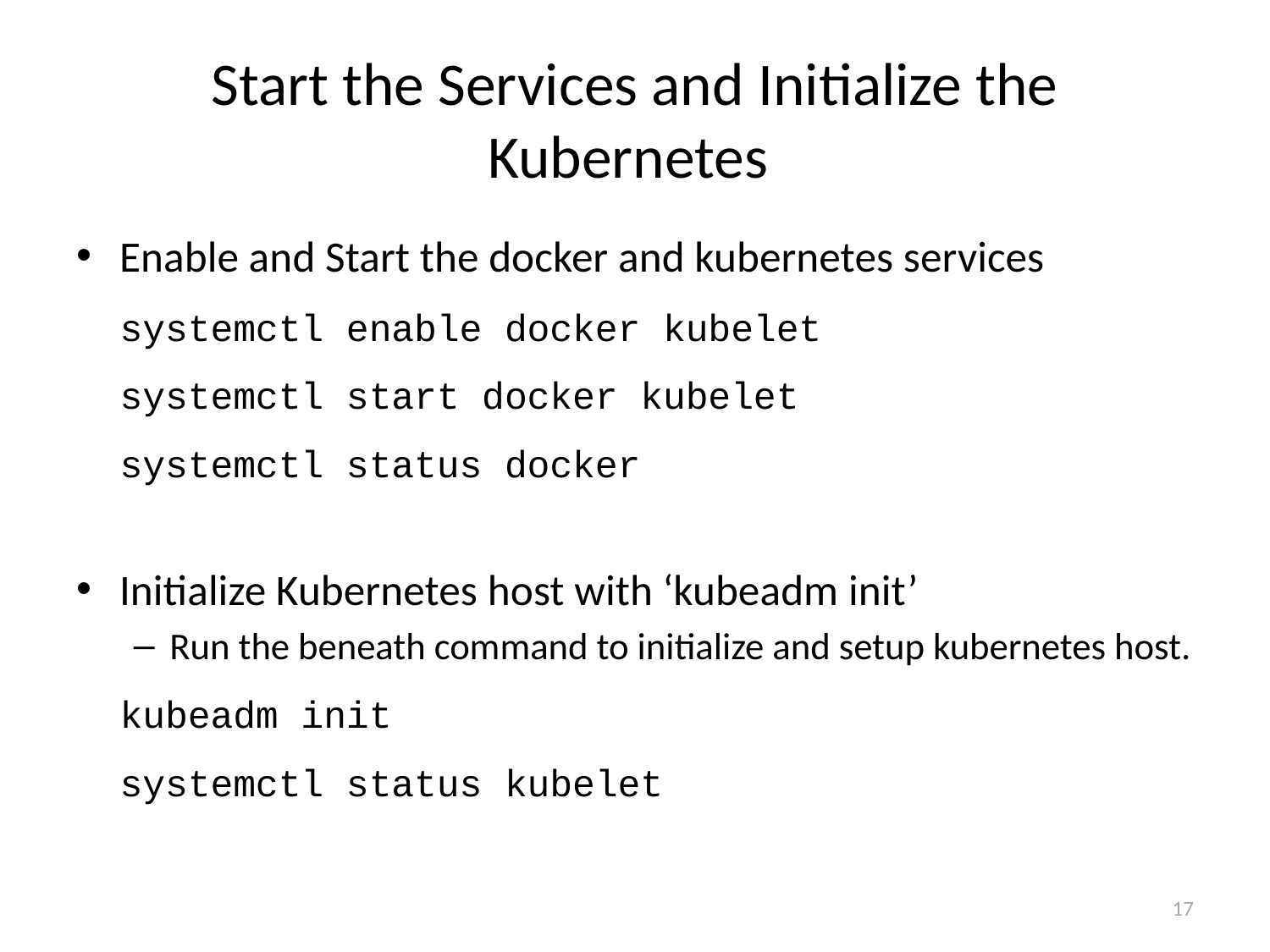

# Start the Services and Initialize the Kubernetes
Enable and Start the docker and kubernetes services
systemctl enable docker kubelet
systemctl start docker kubelet
systemctl status docker

Initialize Kubernetes host with ‘kubeadm init’
Run the beneath command to initialize and setup kubernetes host.
kubeadm init
systemctl status kubelet
17